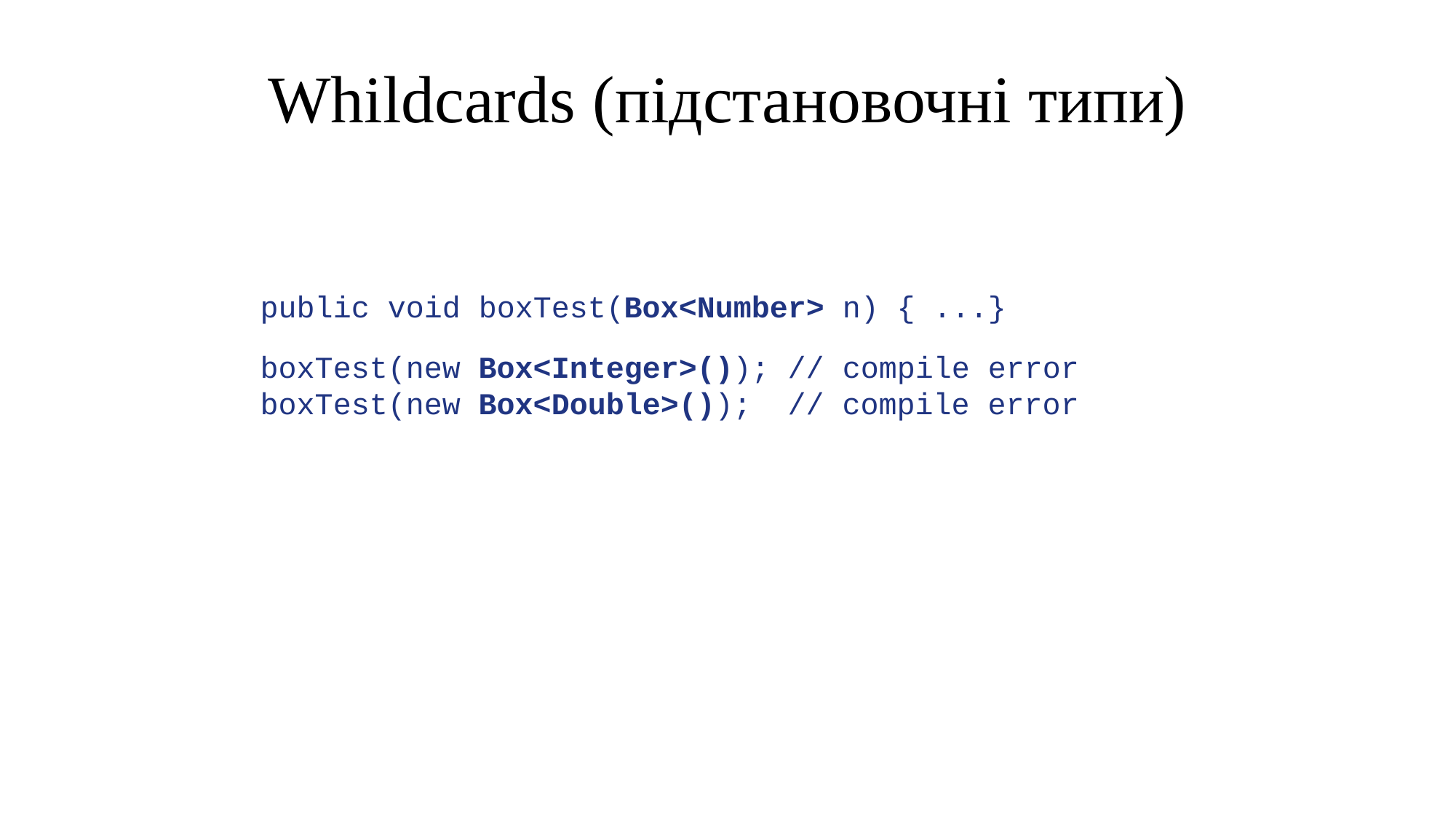

# Whildcards (підстановочні типи)
public void boxTest(Box<Number> n) { ...}

boxTest(new Box<Integer>()); // compile error
boxTest(new Box<Double>());  // compile error